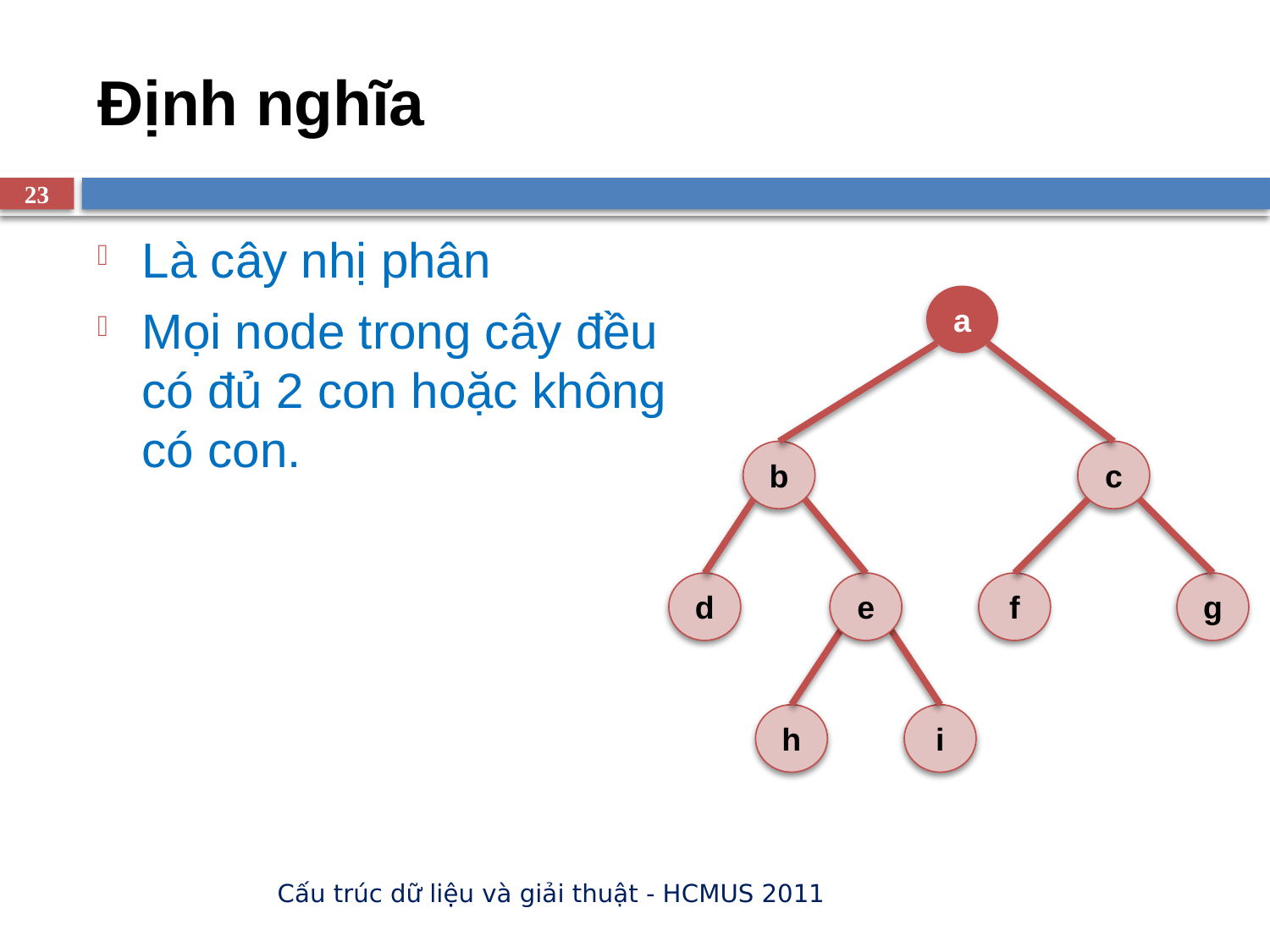

# Định nghĩa
23
Là cây nhị phân
Mọi node trong cây đều có đủ 2 con hoặc không có con.
a
b
c
d
e
f
g
h
i
Cấu trúc dữ liệu và giải thuật - HCMUS 2011